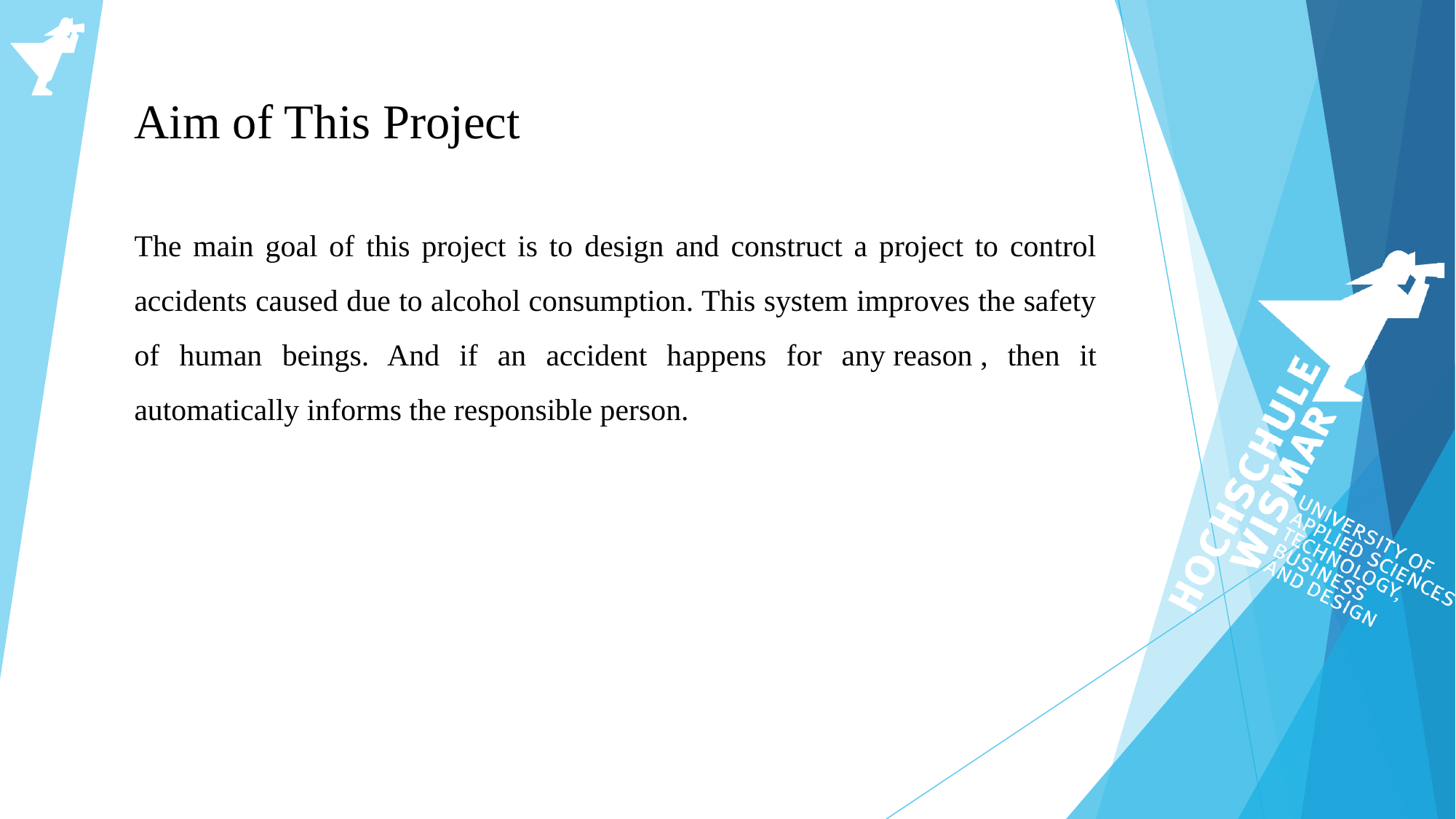

# Aim of This Project
The main goal of this project is to design and construct a project to control accidents caused due to alcohol consumption. This system improves the safety of human beings. And if an accident happens for any reason , then it automatically informs the responsible person.